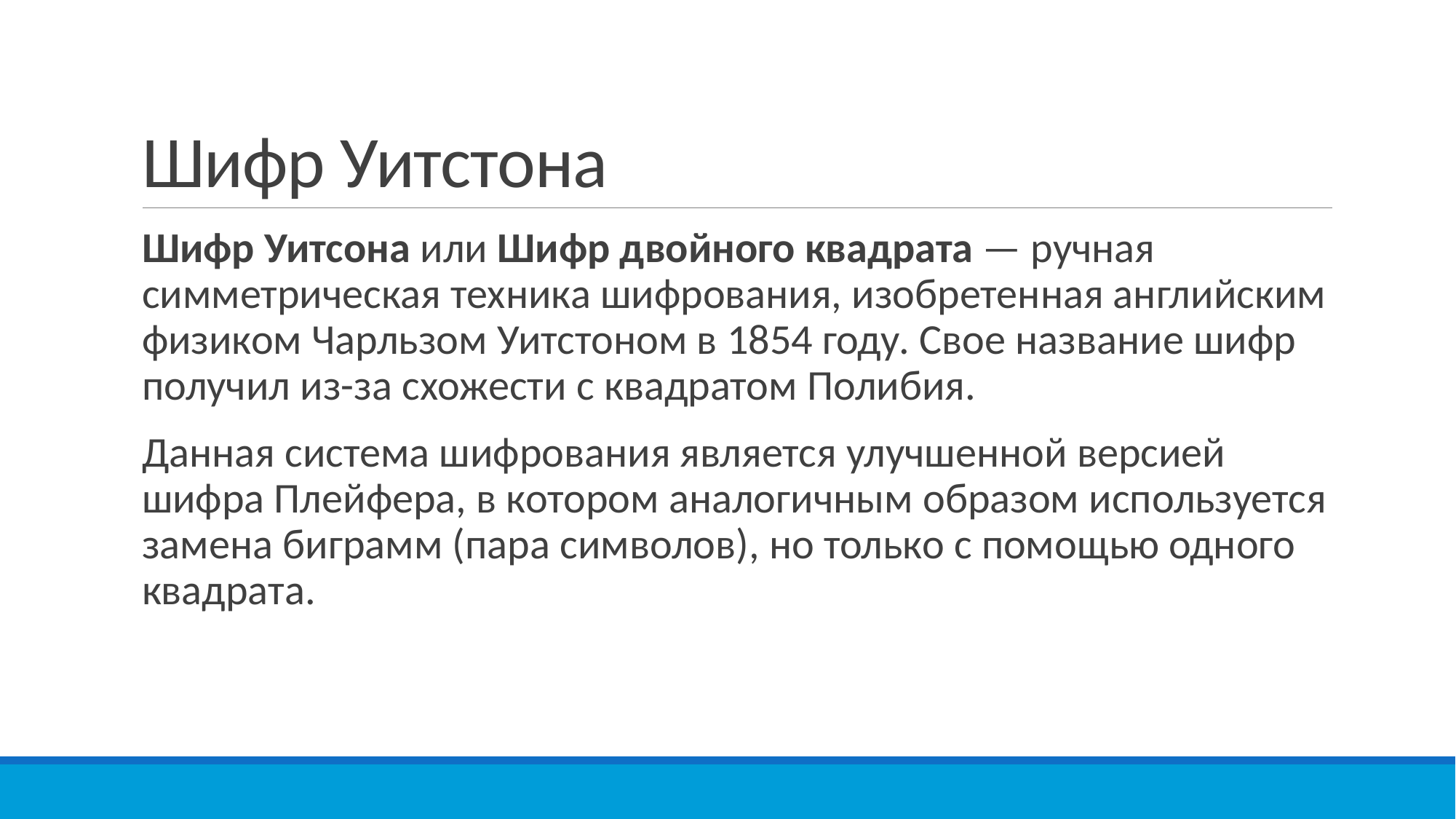

# Шифр Уитстона
Шифр Уитсона или Шифр двойного квадрата — ручная симметрическая техника шифрования, изобретенная английским физиком Чарльзом Уитстоном в 1854 году. Свое название шифр получил из-за схожести с квадратом Полибия.
Данная система шифрования является улучшенной версией шифра Плейфера, в котором аналогичным образом используется замена биграмм (пара символов), но только с помощью одного квадрата.